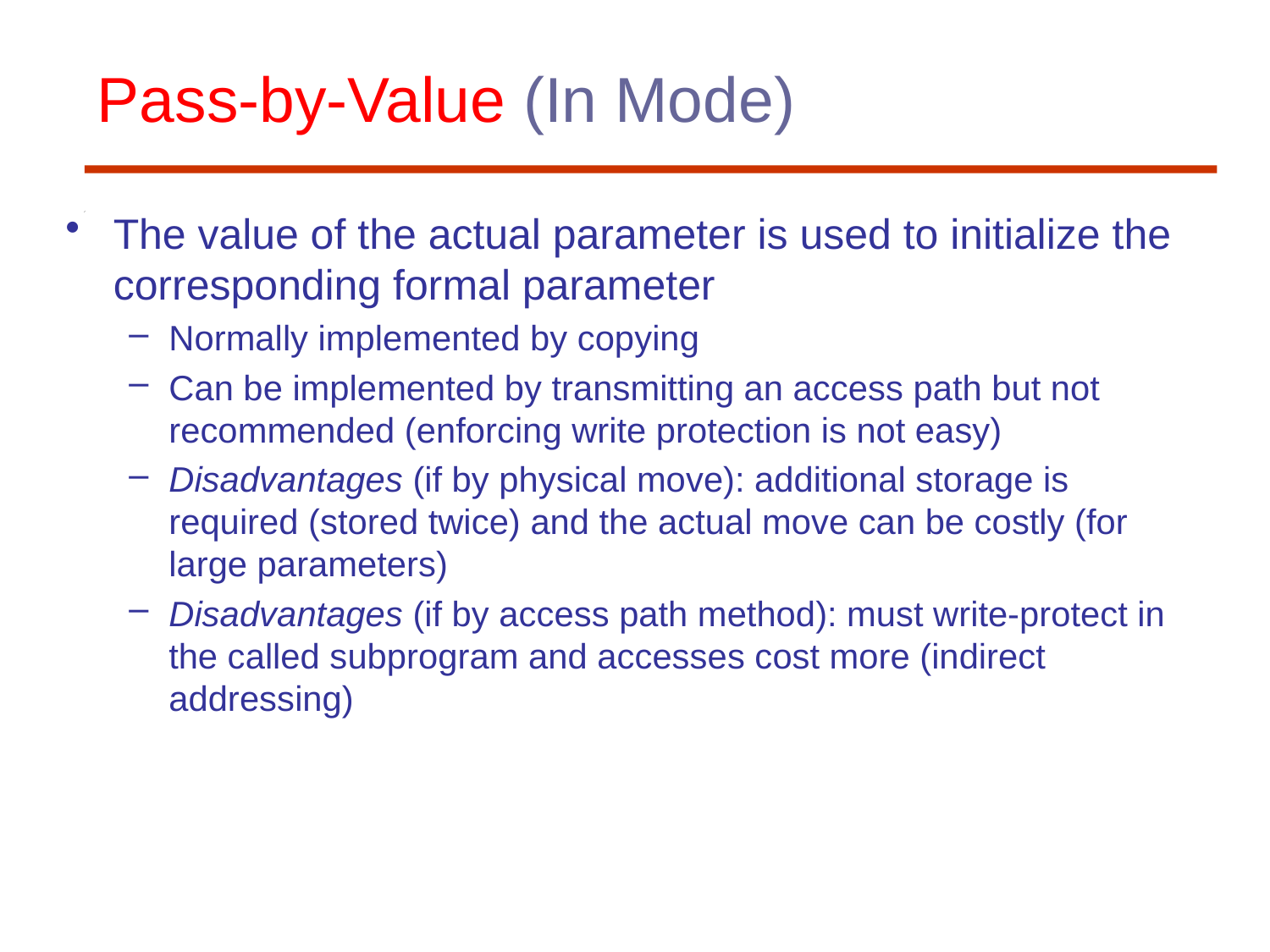

# Pass-by-Value (In Mode)
The value of the actual parameter is used to initialize the corresponding formal parameter
Normally implemented by copying
Can be implemented by transmitting an access path but not recommended (enforcing write protection is not easy)
Disadvantages (if by physical move): additional storage is required (stored twice) and the actual move can be costly (for large parameters)
Disadvantages (if by access path method): must write-protect in the called subprogram and accesses cost more (indirect addressing)